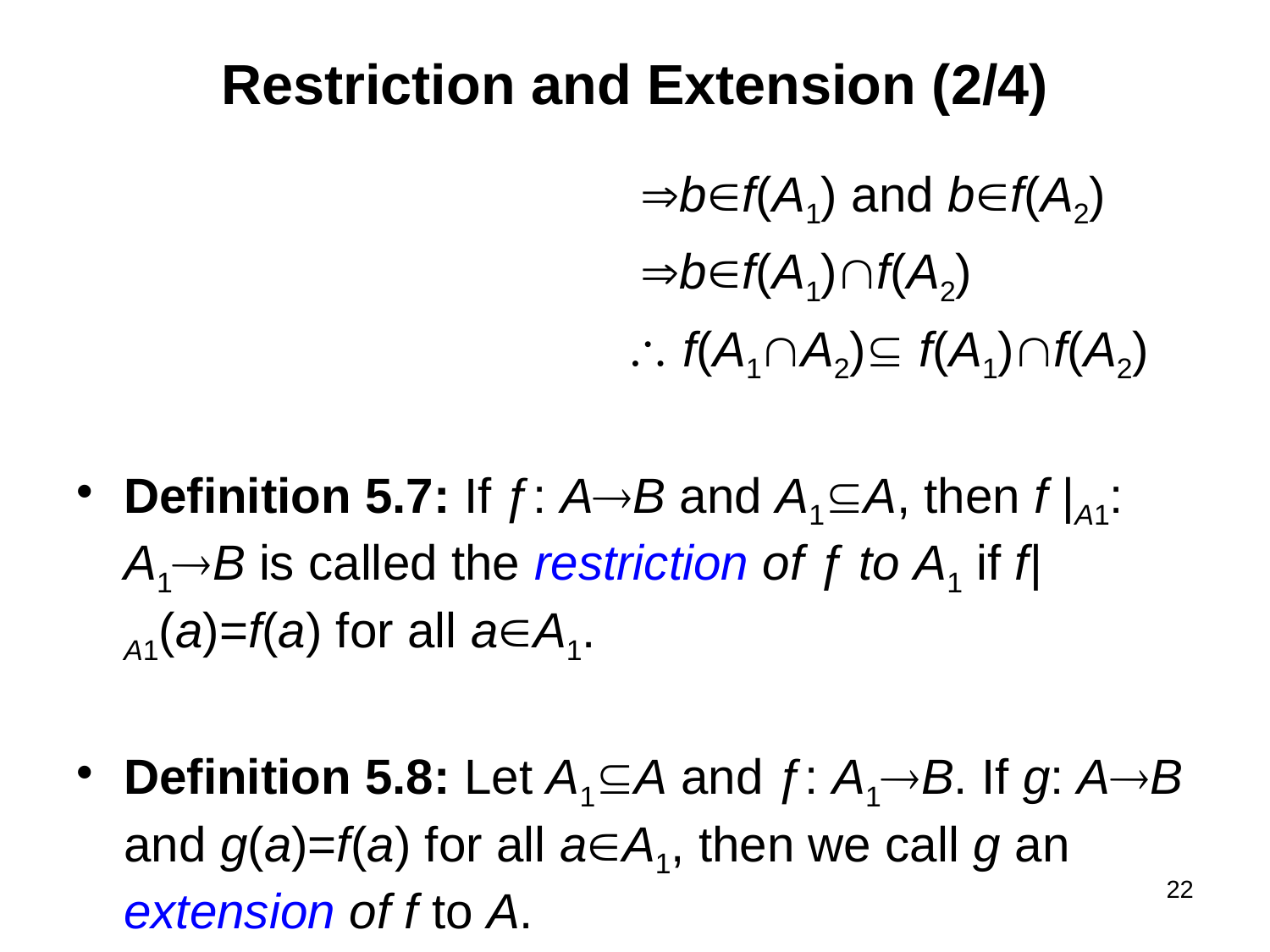

# Restriction and Extension (2/4)
                                         ⇒b∈f(A1) and b∈f(A2)
                                         ⇒b∈f(A1)∩f(A2)
                                        ∴ f(A1∩A2)⊆ f(A1)∩f(A2)

Definition 5.7: If ƒ: A→B and A1⊆A, then f |A1: A1→B is called the restriction of ƒ to A1 if f|A1(a)=f(a) for all a∈A1.

Definition 5.8: Let A1⊆A and ƒ: A1→B. If g: A→B and g(a)=f(a) for all a∈A1, then we call g an extension of f to A.

22